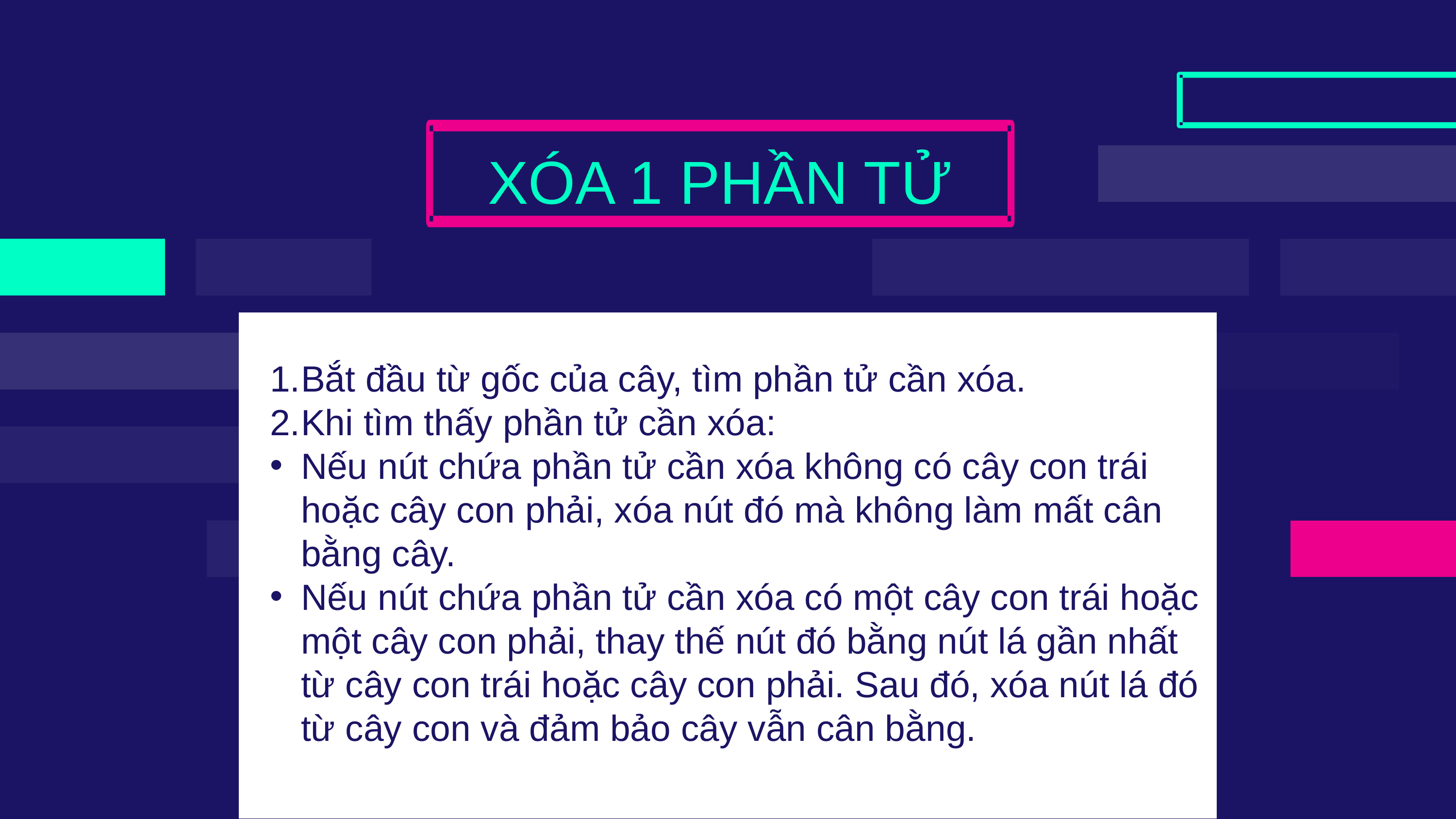

XÓA 1 PHẦN TỬ

Bắt đầu từ gốc của cây, tìm phần tử cần xóa.
Khi tìm thấy phần tử cần xóa:
Nếu nút chứa phần tử cần xóa không có cây con trái hoặc cây con phải, xóa nút đó mà không làm mất cân bằng cây.
Nếu nút chứa phần tử cần xóa có một cây con trái hoặc một cây con phải, thay thế nút đó bằng nút lá gần nhất từ cây con trái hoặc cây con phải. Sau đó, xóa nút lá đó từ cây con và đảm bảo cây vẫn cân bằng.